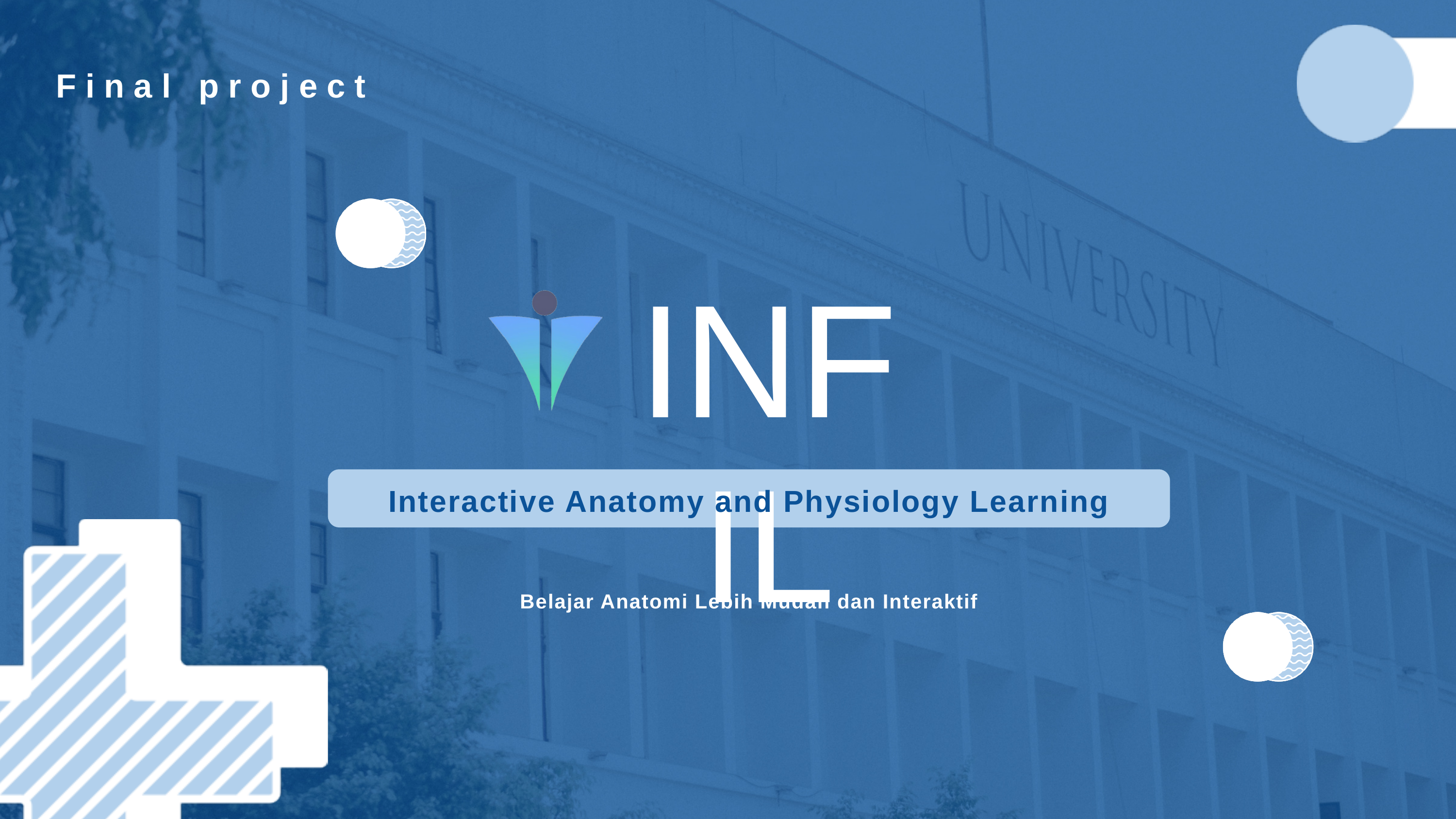

Final project

INFIL

Interactive Anatomy and Physiology Learning

Belajar Anatomi Lebih Mudah dan Interaktif